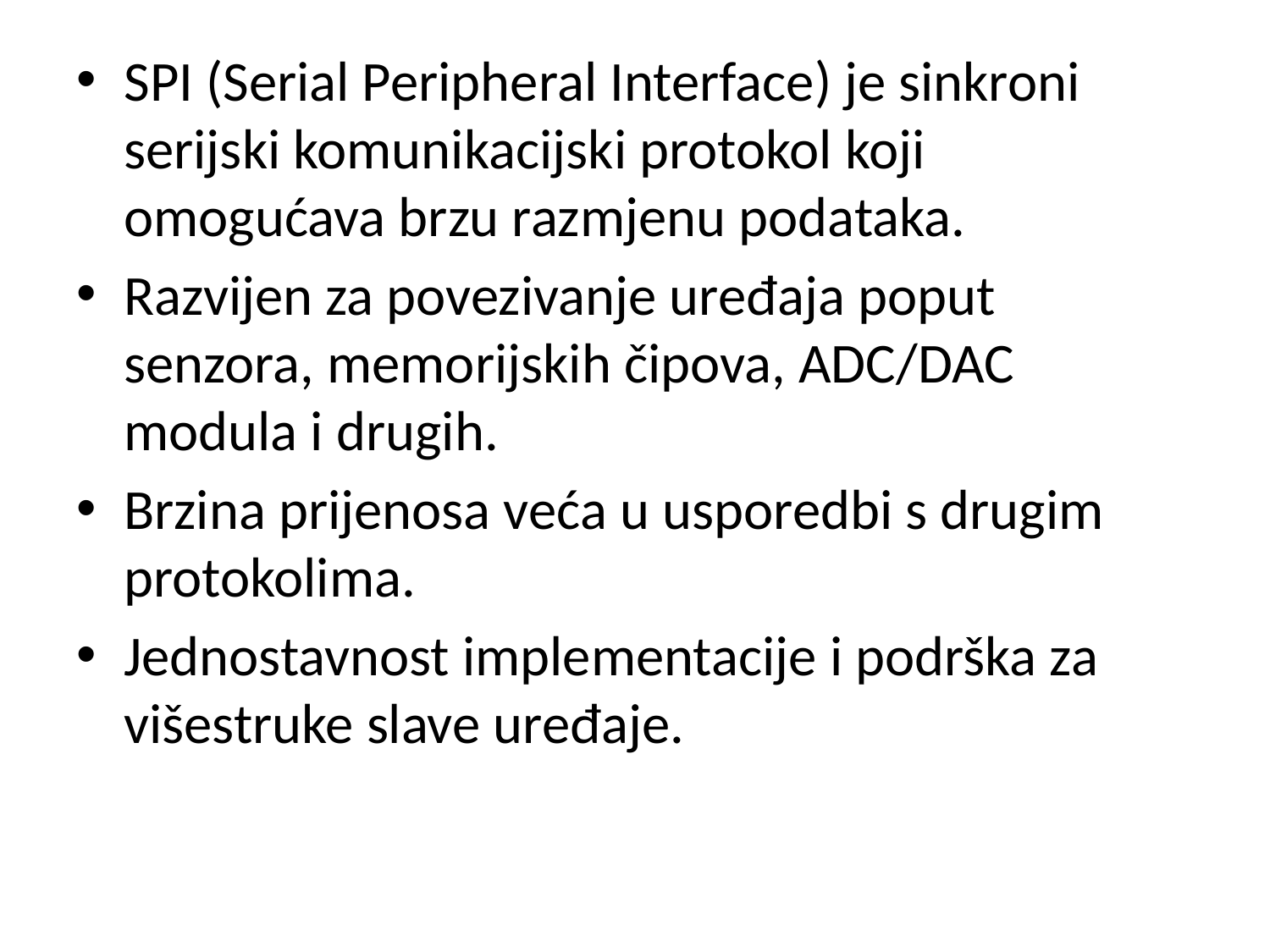

# SPI (Serial Peripheral Interface) je sinkroni serijski komunikacijski protokol koji omogućava brzu razmjenu podataka.
Razvijen za povezivanje uređaja poput senzora, memorijskih čipova, ADC/DAC modula i drugih.
Brzina prijenosa veća u usporedbi s drugim protokolima.
Jednostavnost implementacije i podrška za višestruke slave uređaje.